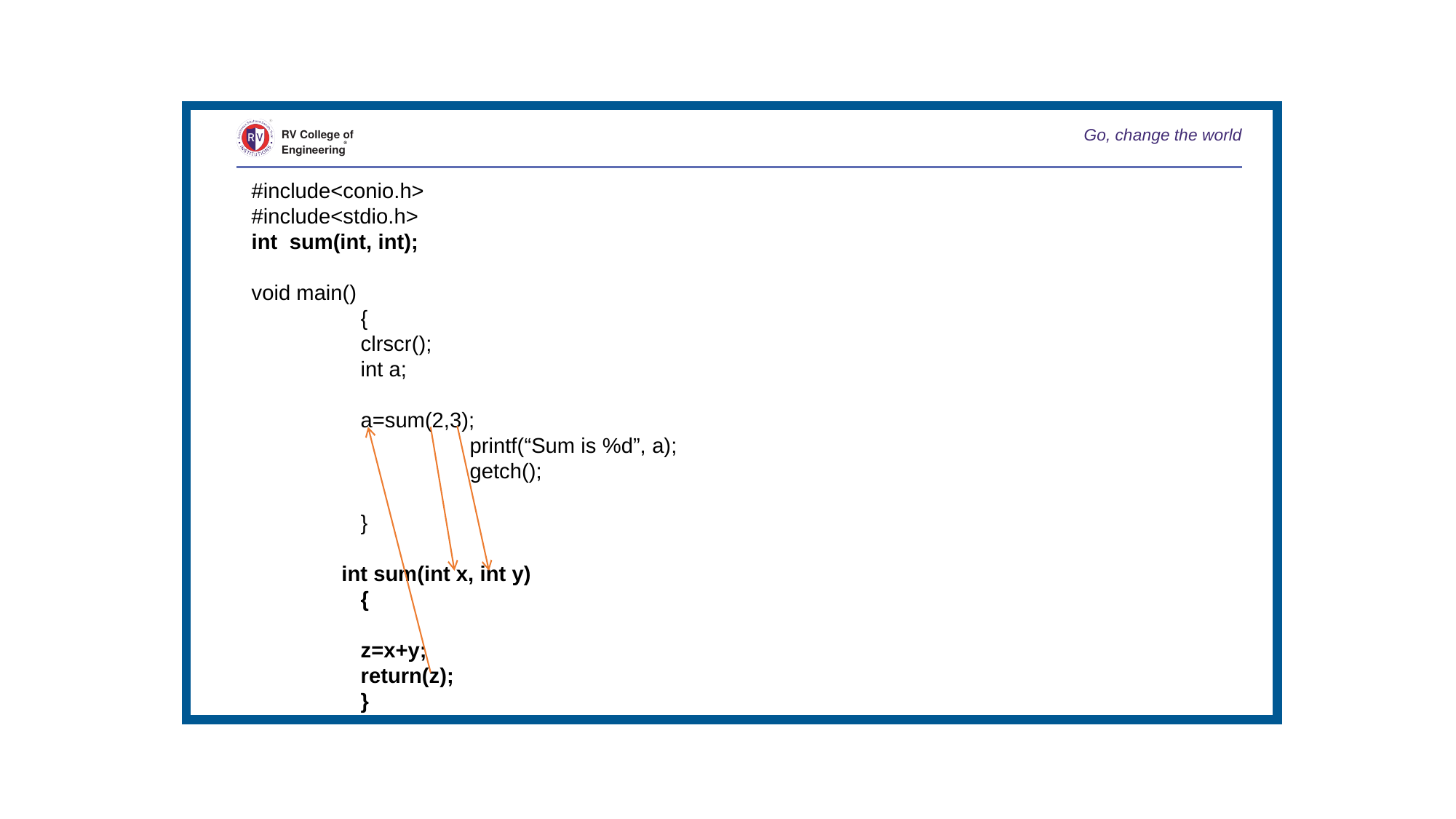

Go, change the world
RV College of
Engineering

#include<conio.h>
#include<stdio.h>
int  sum(int, int);

void main()
	{
	clrscr();
	int a;

	a=sum(2,3);
		printf(“Sum is %d”, a);
		getch();

	}

               int sum(int x, int y)
	{

	z=x+y;
	return(z);
	}